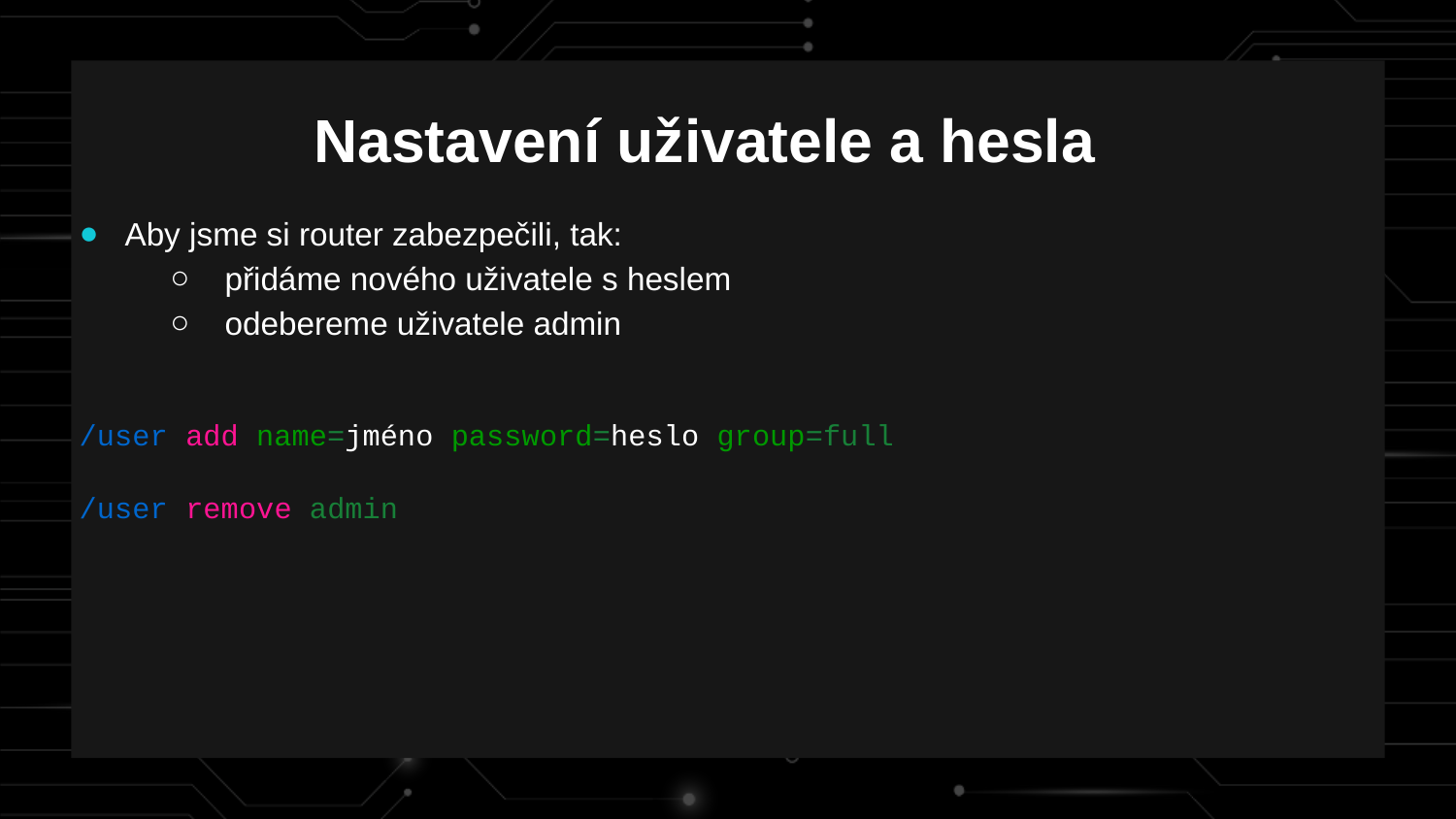

Nastavení uživatele a hesla
Aby jsme si router zabezpečili, tak:
přidáme nového uživatele s heslem
odebereme uživatele admin

/user add name=jméno password=heslo group=full
/user remove admin